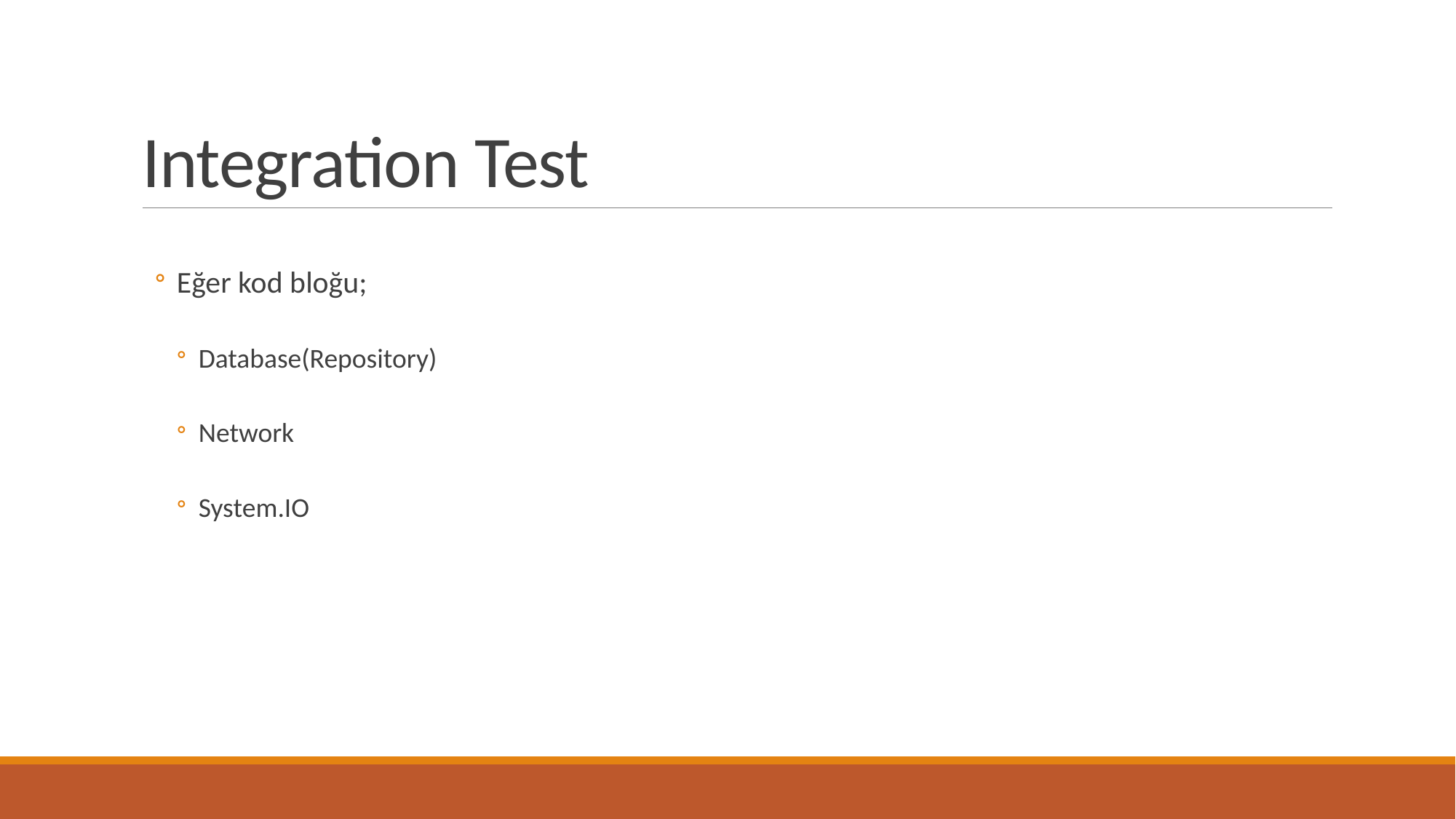

# Integration Test
Eğer kod bloğu;
Database(Repository)
Network
System.IO